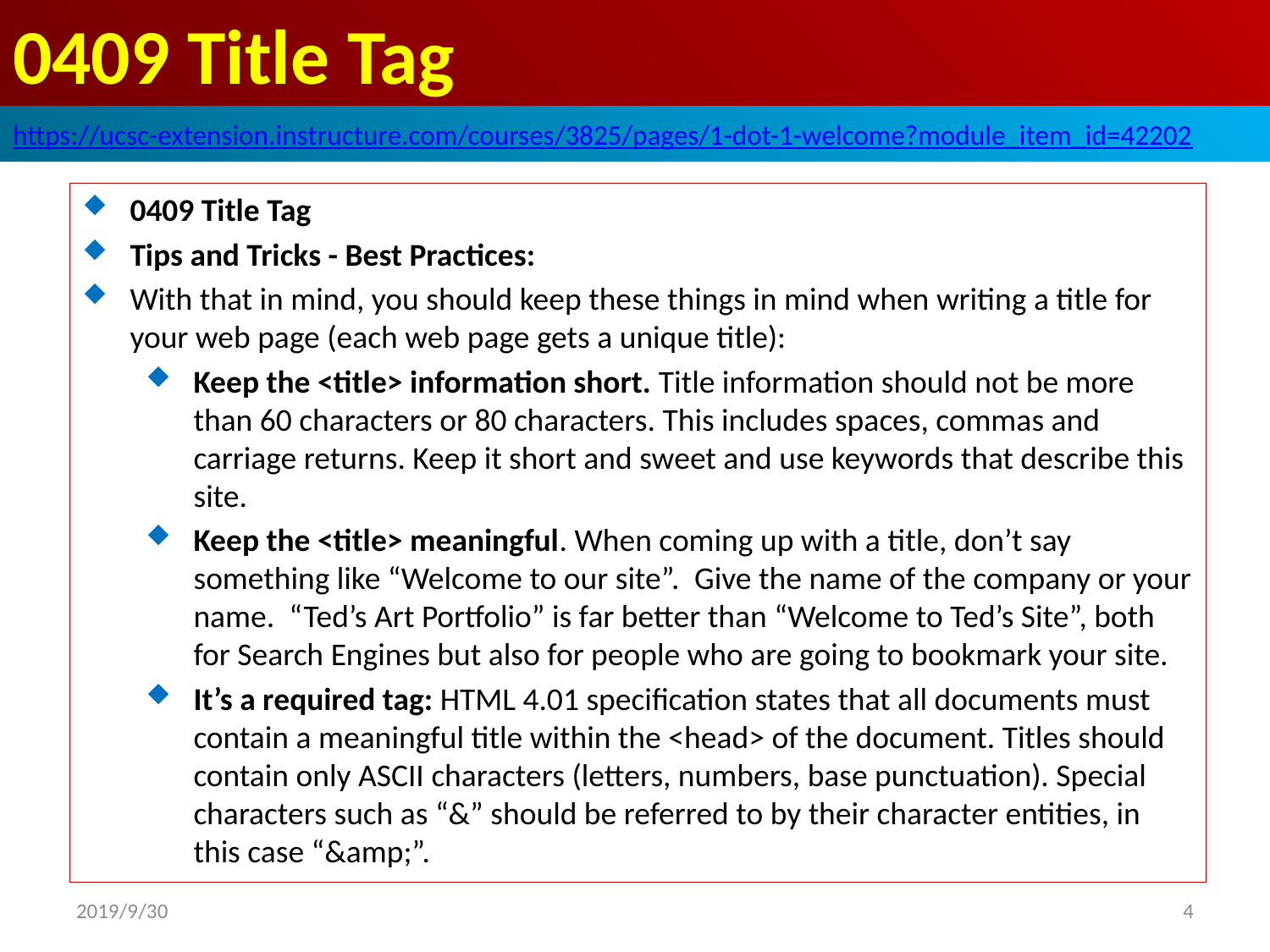

# 0409 Title Tag

https://ucsc-extension.instructure.com/courses/3825/pages/1-dot-1-welcome?module_item_id=42202
0409 Title Tag
Tips and Tricks - Best Practices:
With that in mind, you should keep these things in mind when writing a title for your web page (each web page gets a unique title):
Keep the <title> information short. Title information should not be more than 60 characters or 80 characters. This includes spaces, commas and carriage returns. Keep it short and sweet and use keywords that describe this site.
Keep the <title> meaningful. When coming up with a title, don’t say something like “Welcome to our site”.  Give the name of the company or your name.  “Ted’s Art Portfolio” is far better than “Welcome to Ted’s Site”, both for Search Engines but also for people who are going to bookmark your site.
It’s a required tag: HTML 4.01 specification states that all documents must contain a meaningful title within the <head> of the document. Titles should contain only ASCII characters (letters, numbers, base punctuation). Special characters such as “&” should be referred to by their character entities, in this case “&amp;”.

2019/9/30
4